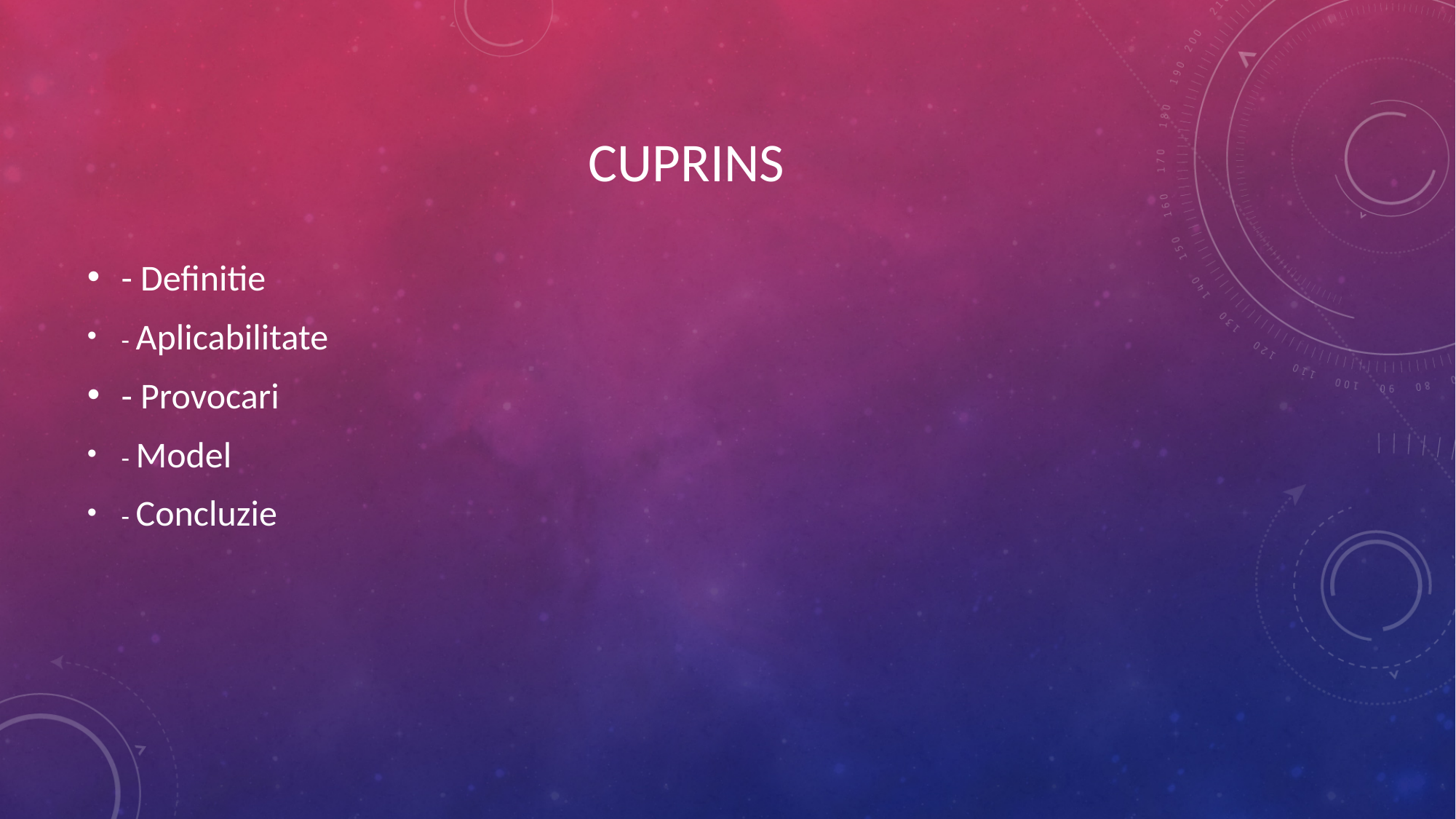

# CUprins
- Definitie
- Aplicabilitate
- Provocari
- Model
- Concluzie